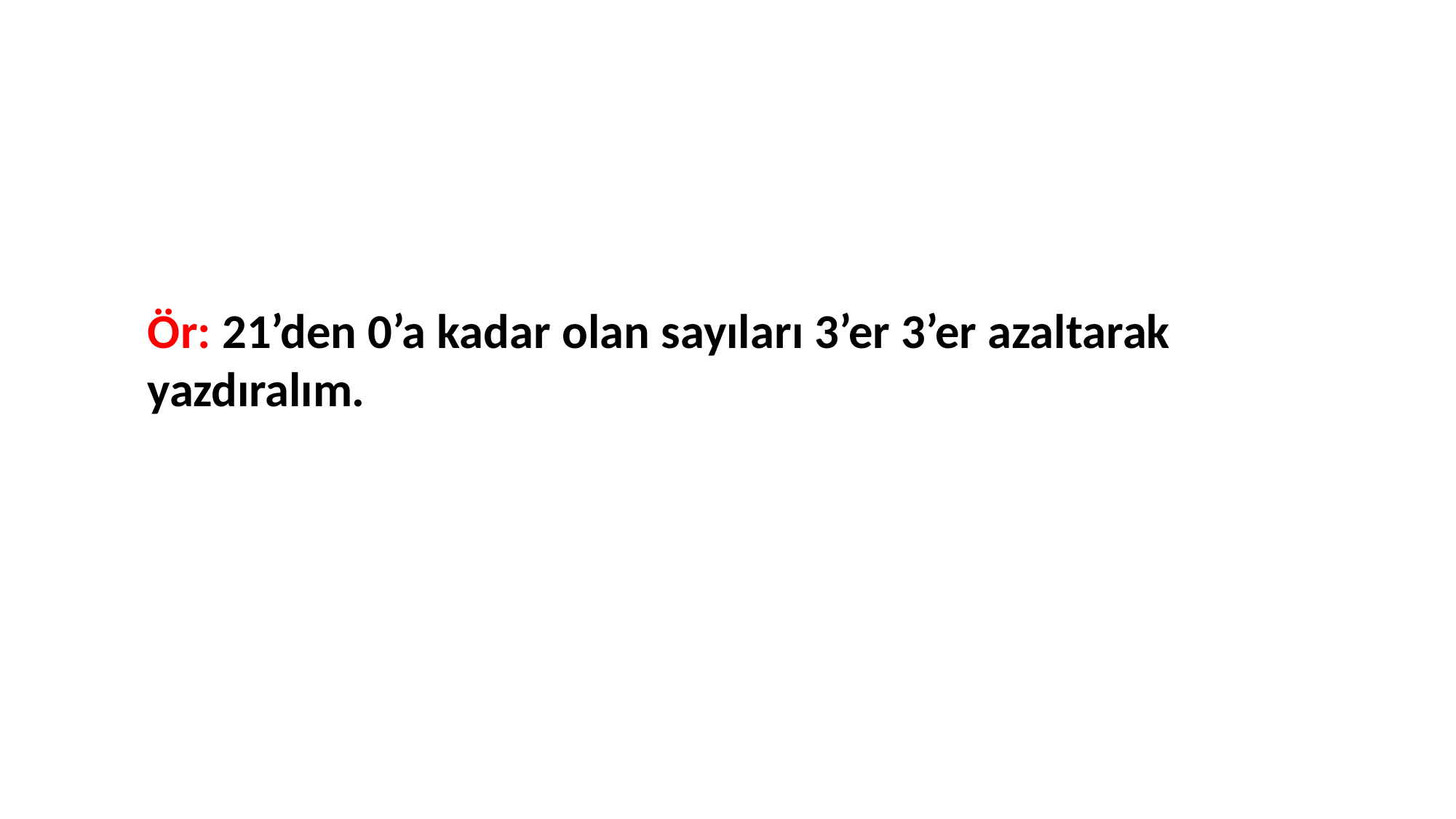

Ör: 21’den 0’a kadar olan sayıları 3’er 3’er azaltarak yazdıralım.